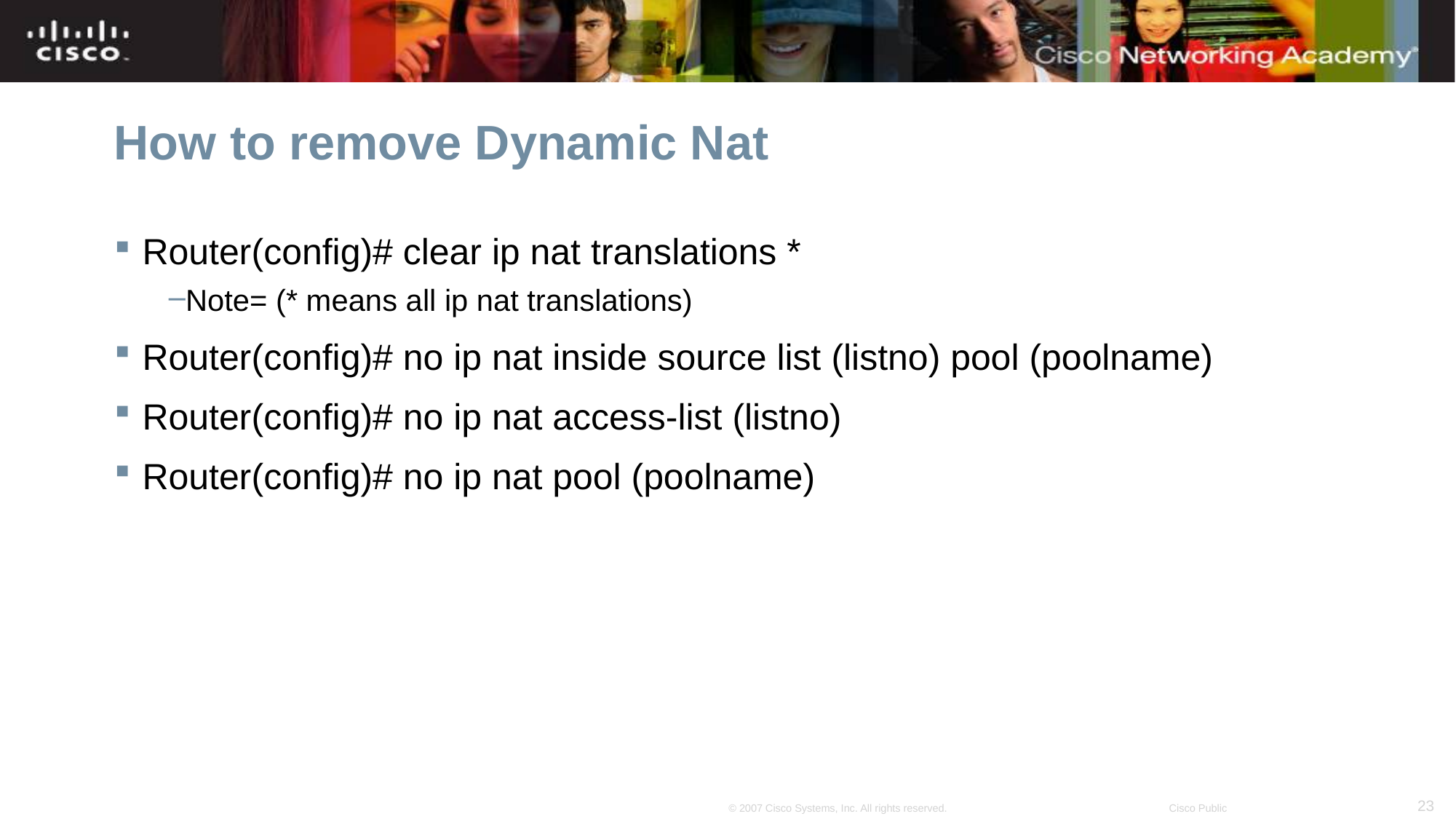

# How to remove Dynamic Nat
Router(config)# clear ip nat translations *
Note= (* means all ip nat translations)
Router(config)# no ip nat inside source list (listno) pool (poolname)
Router(config)# no ip nat access-list (listno)
Router(config)# no ip nat pool (poolname)